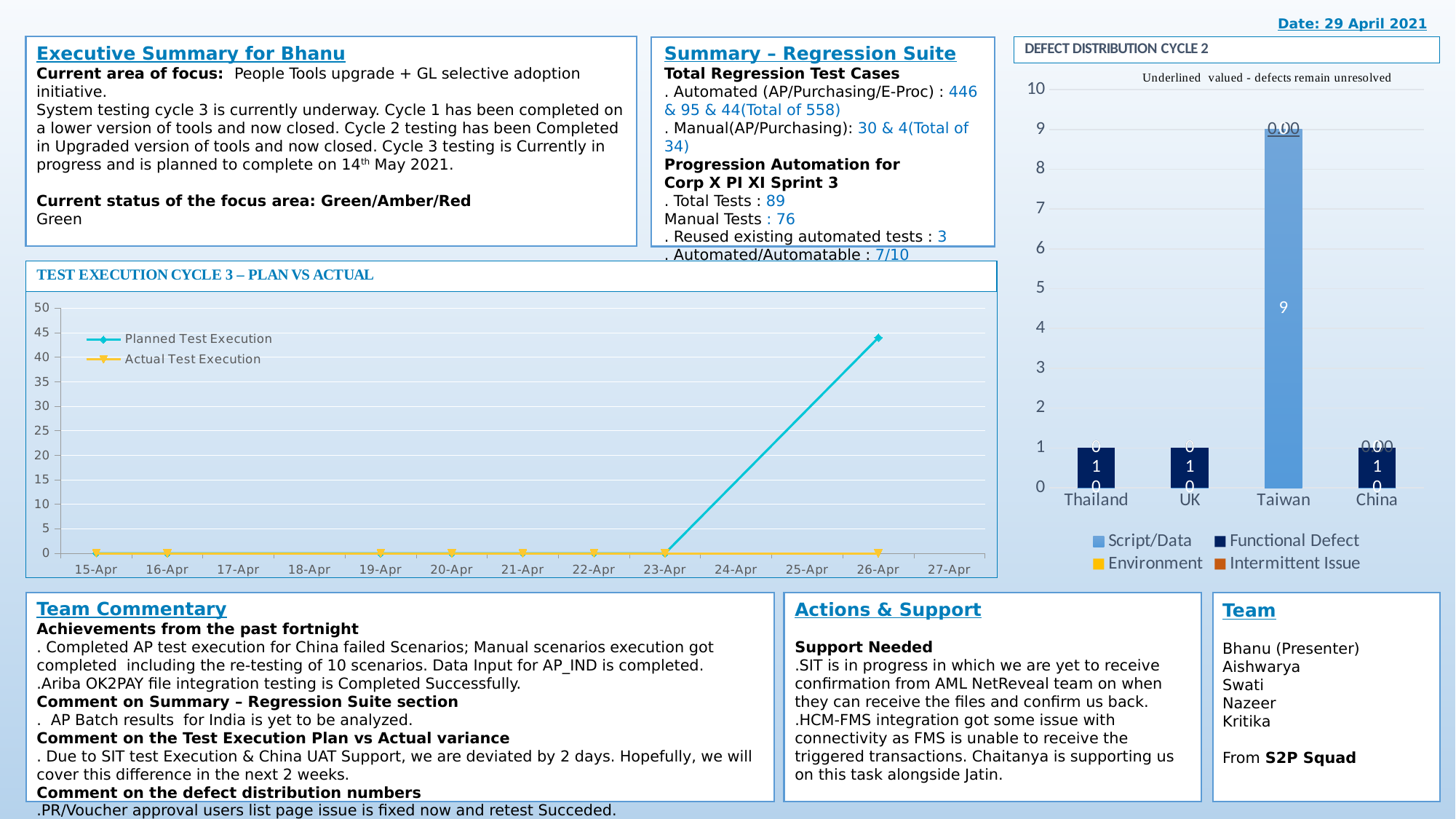

Date: 29 April 2021

Executive Summary for Bhanu
Current area of focus:  People Tools upgrade + GL selective adoption initiative.
System testing cycle 3 is currently underway. Cycle 1 has been completed on a lower version of tools and now closed. Cycle 2 testing has been Completed in Upgraded version of tools and now closed. Cycle 3 testing is Currently in progress and is planned to complete on 14th May 2021.

Current status of the focus area: Green/Amber/Red
Green

Summary – Regression Suite
Total Regression Test Cases
. Automated (AP/Purchasing/E-Proc) : 446 & 95 & 44(Total of 558)
. Manual(AP/Purchasing): 30 & 4(Total of 34)
Progression Automation for
Corp X PI XI Sprint 3
. Total Tests : 89
Manual Tests : 76
. Reused existing automated tests : 3
. Automated/Automatable : 7/10

### Chart

| Category | Script/Data | Functional Defect | Environment | Intermittent Issue |
|---|---|---|---|---|
| Thailand | 0.0 | 1.0 | 0.0 | 0.0 |
| UK | 0.0 | 1.0 | 0.0 | 0.0 |
| Taiwan | 9.0 | 0.0 | 0.0 | 0.0 |
| China | 0.0 | 1.0 | 0.0 | 0.0 |

### Chart

| Category | Planned Test Execution | Actual Test Execution | Column1 | Column2 | Column3 | Column4 |
|---|---|---|---|---|---|---|
| 44301 | 0.0 | 0.0 | None | None | None | None |
| 44302 | 0.0 | 0.0 | None | None | None | None |
| 44305 | 0.0 | 0.0 | None | None | None | None |
| 44306 | 0.0 | 0.0 | None | None | None | None |
| 44307 | 0.0 | 0.0 | None | None | None | None |
| 44308 | 0.0 | 0.0 | None | None | None | None |
| 44309 | 0.0 | 0.0 | None | None | None | None |
| 44312 | 44.0 | 0.0 | None | None | None | None |
| 44313 | None | None | None | None | None | None |
Team Commentary
Achievements from the past fortnight
. Completed AP test execution for China failed Scenarios; Manual scenarios execution got completed  including the re-testing of 10 scenarios. Data Input for AP_IND is completed.
.Ariba OK2PAY file integration testing is Completed Successfully.
Comment on Summary – Regression Suite section
.  AP Batch results  for India is yet to be analyzed.
Comment on the Test Execution Plan vs Actual variance
. Due to SIT test Execution & China UAT Support, we are deviated by 2 days. Hopefully, we will cover this difference in the next 2 weeks.
Comment on the defect distribution numbers
.PR/Voucher approval users list page issue is fixed now and retest Succeded.

Team

Bhanu (Presenter)
Aishwarya
Swati
Nazeer
Kritika

From S2P Squad

Actions & Support

Support Needed
.SIT is in progress in which we are yet to receive confirmation from AML NetReveal team on when they can receive the files and confirm us back.
.HCM-FMS integration got some issue with connectivity as FMS is unable to receive the triggered transactions. Chaitanya is supporting us on this task alongside Jatin.